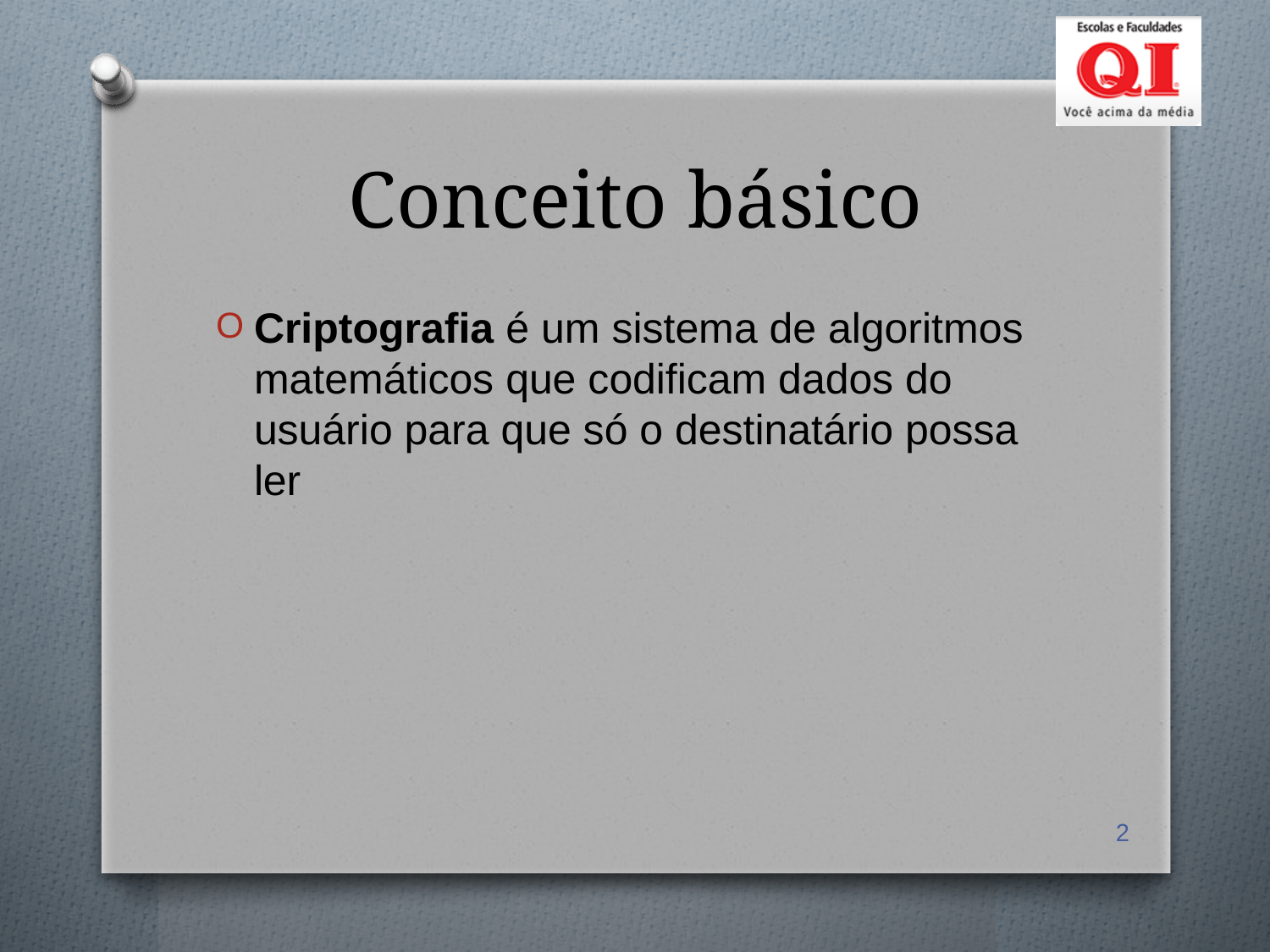

# Conceito básico
Criptografia é um sistema de algoritmos matemáticos que codificam dados do usuário para que só o destinatário possa ler
2